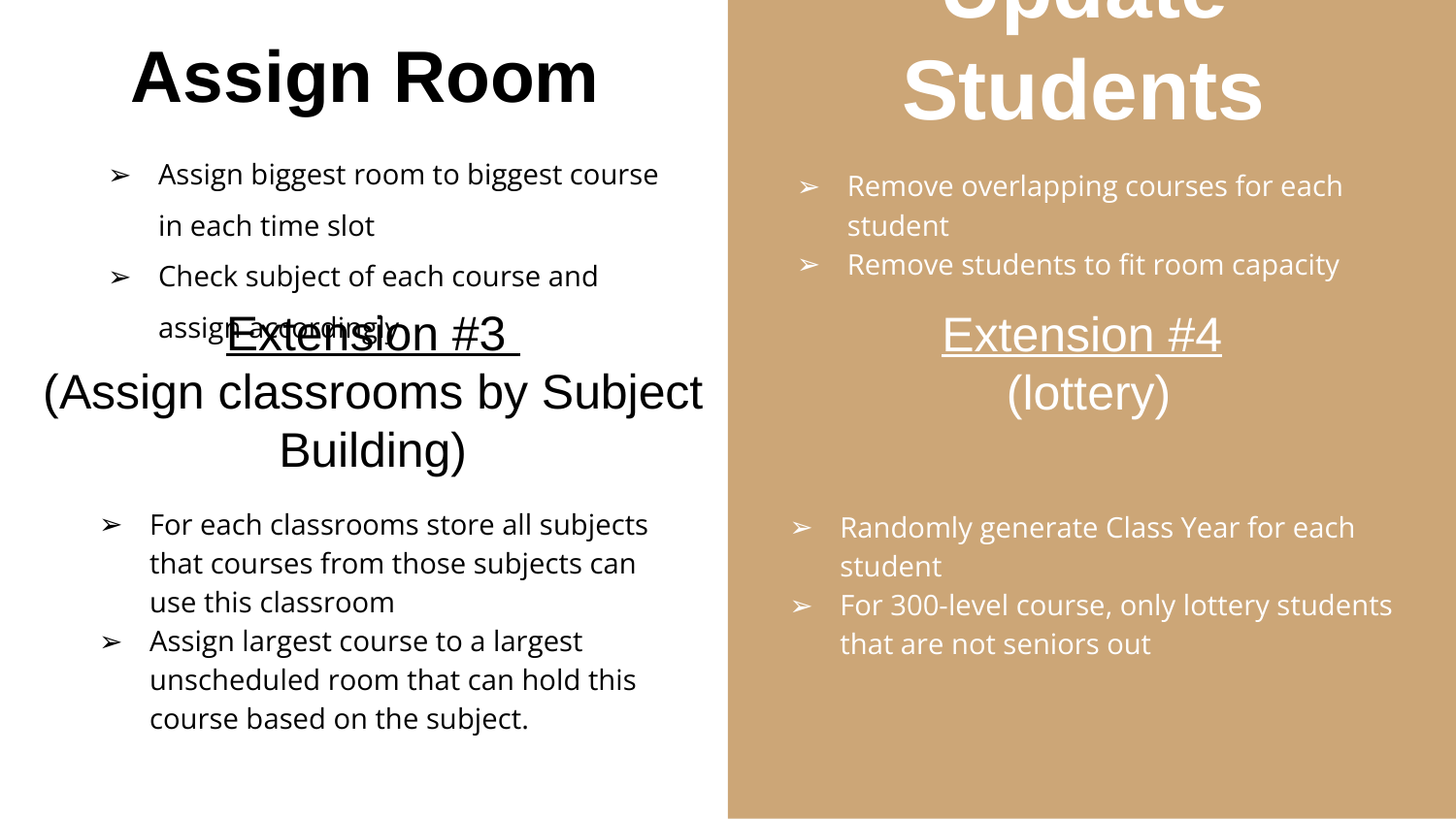

Assign Room
# Update Students
Assign biggest room to biggest course in each time slot
Check subject of each course and assign accordingly
Remove overlapping courses for each student
Remove students to fit room capacity
Extension #4  (lottery)
Extension #3
(Assign classrooms by Subject Building)
Randomly generate Class Year for each student
For 300-level course, only lottery students that are not seniors out
For each classrooms store all subjects that courses from those subjects can use this classroom
Assign largest course to a largest unscheduled room that can hold this course based on the subject.